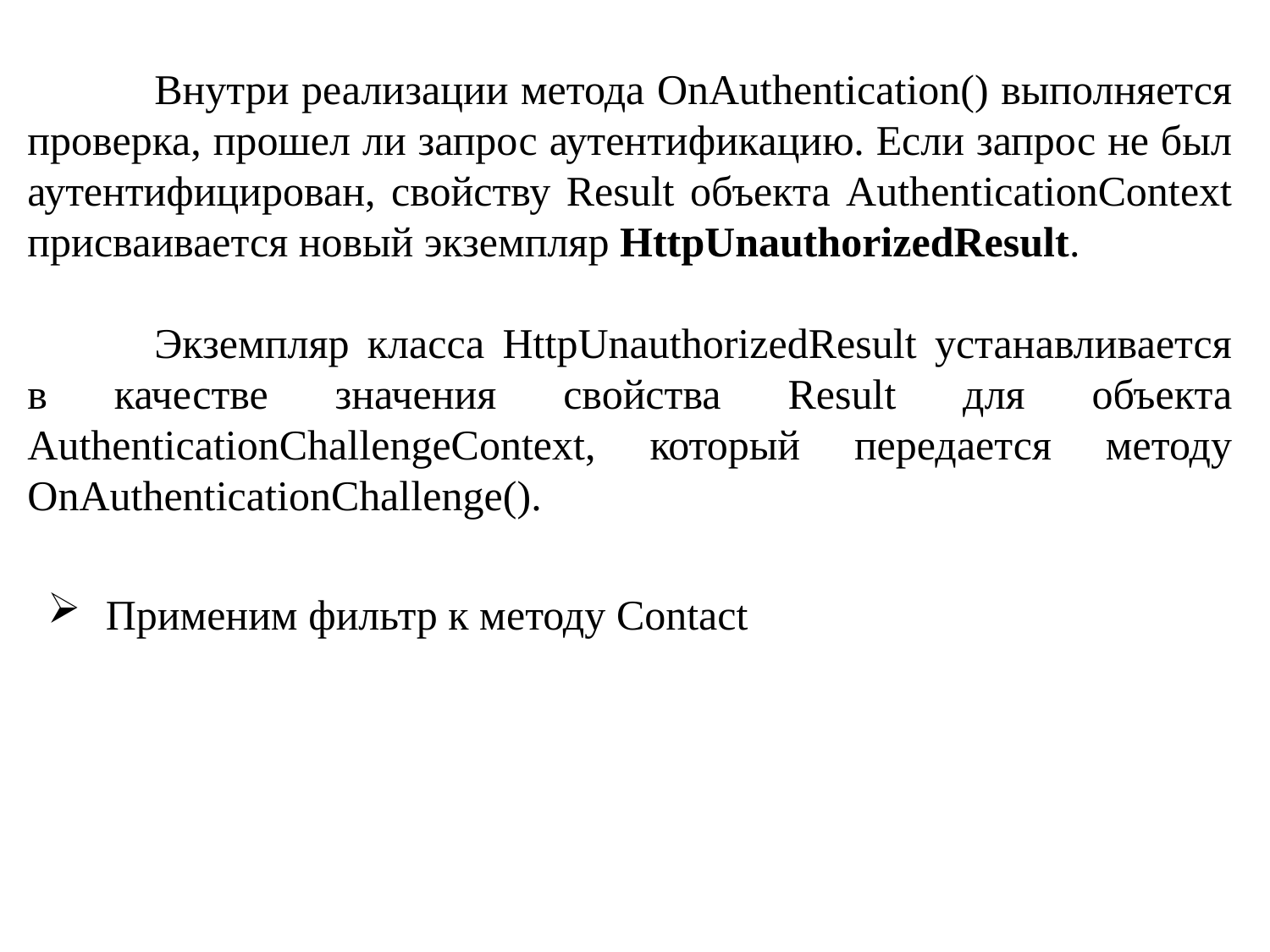

Внутри реализации метода OnAuthentication() выполняется проверка, прошел ли запрос аутентификацию. Если запрос не был аутентифицирован, свойству Result объекта AuthenticationContext присваивается новый экземпляр HttpUnauthorizedResult.

	Экземпляр класса HttpUnauthorizedResult устанавливается в качестве значения свойства Result для объекта AuthenticationChallengeContext, который передается методу OnAuthenticationChallenge().

 Применим фильтр к методу Contact